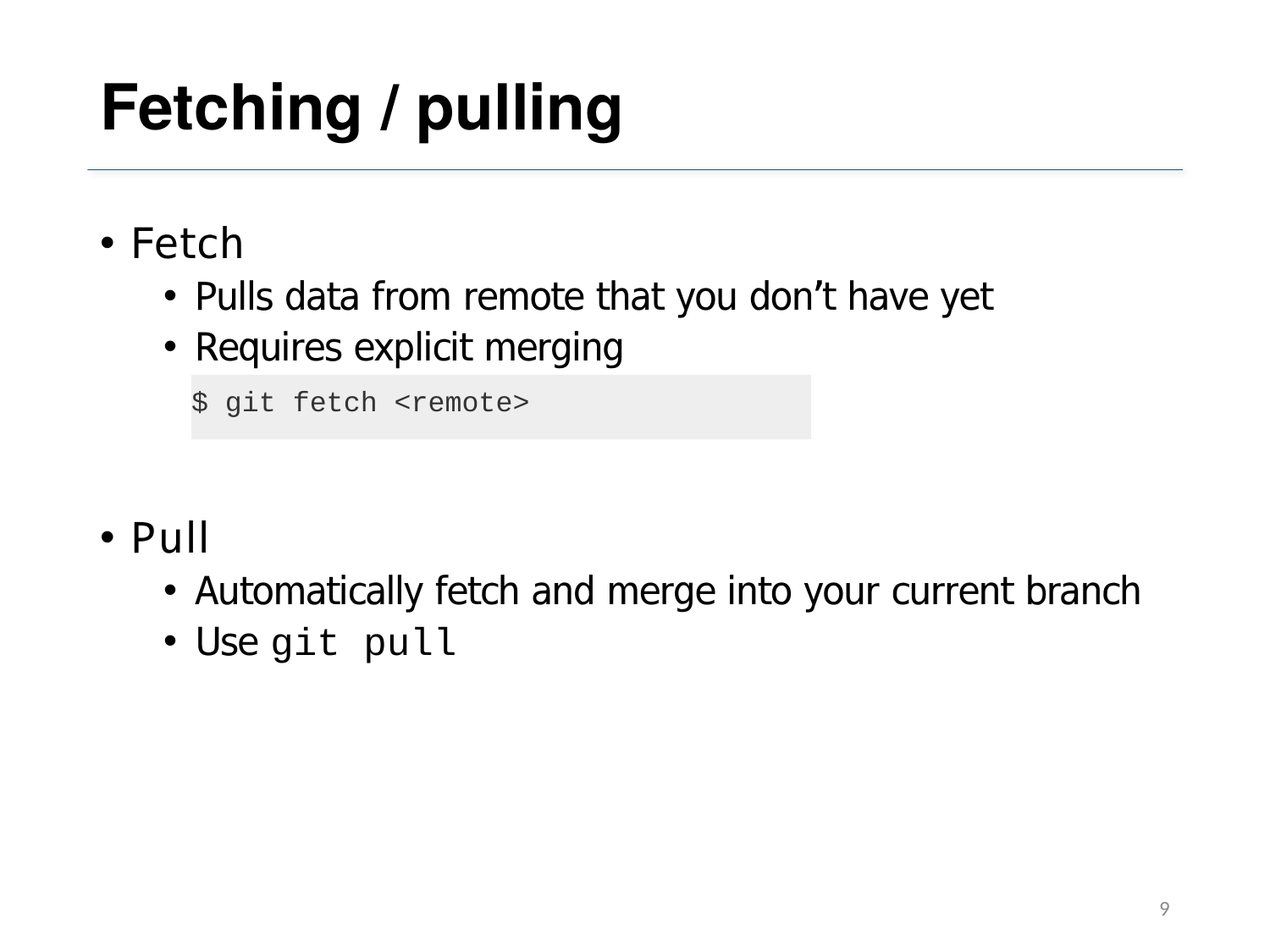

# Fetching / pulling
Fetch
Pulls data from remote that you don’t have yet
Requires explicit merging

Pull
Automatically fetch and merge into your current branch
Use git pull
$ git fetch <remote>
9